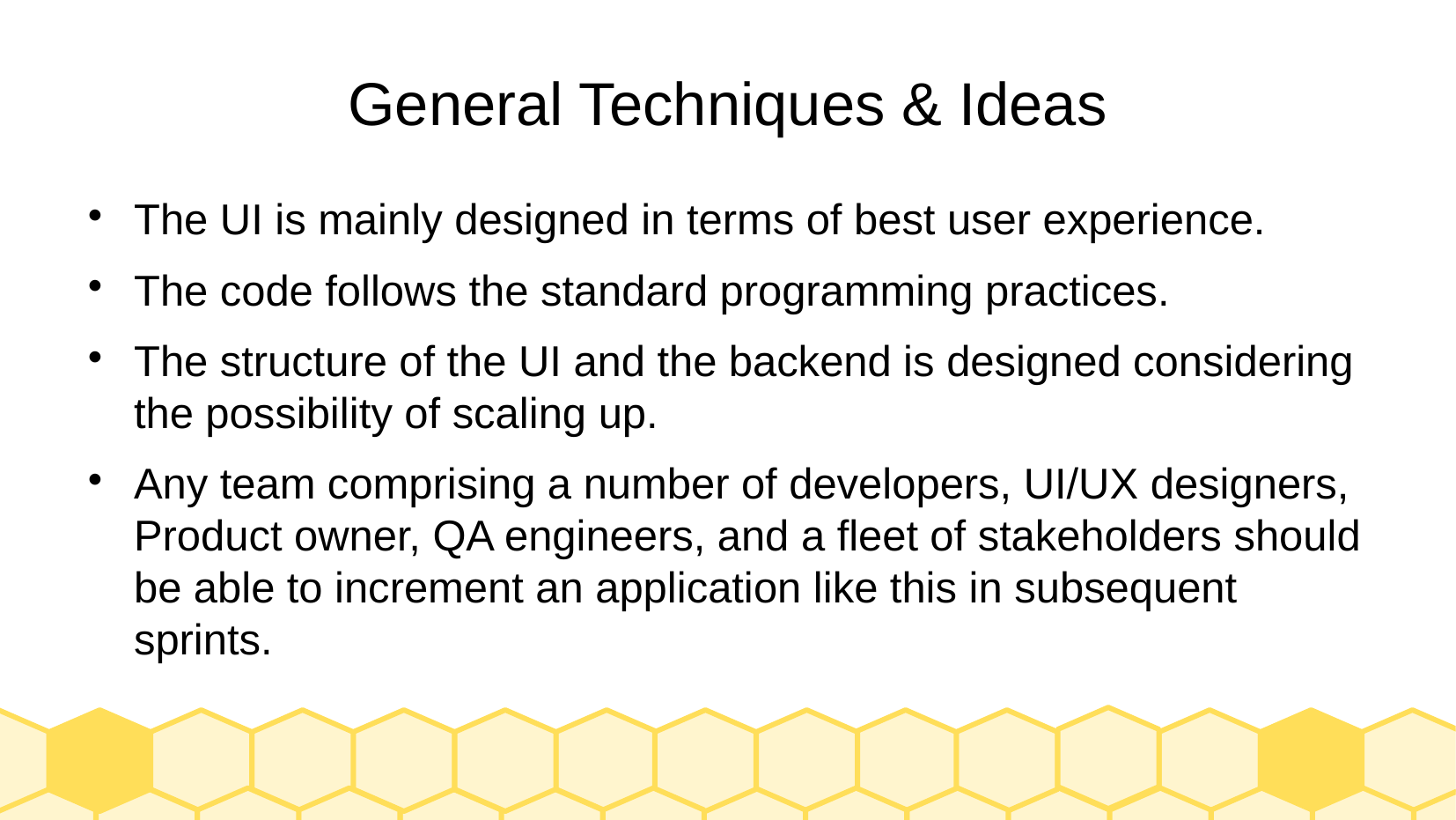

# General Techniques & Ideas
The UI is mainly designed in terms of best user experience.
The code follows the standard programming practices.
The structure of the UI and the backend is designed considering the possibility of scaling up.
Any team comprising a number of developers, UI/UX designers, Product owner, QA engineers, and a fleet of stakeholders should be able to increment an application like this in subsequent sprints.